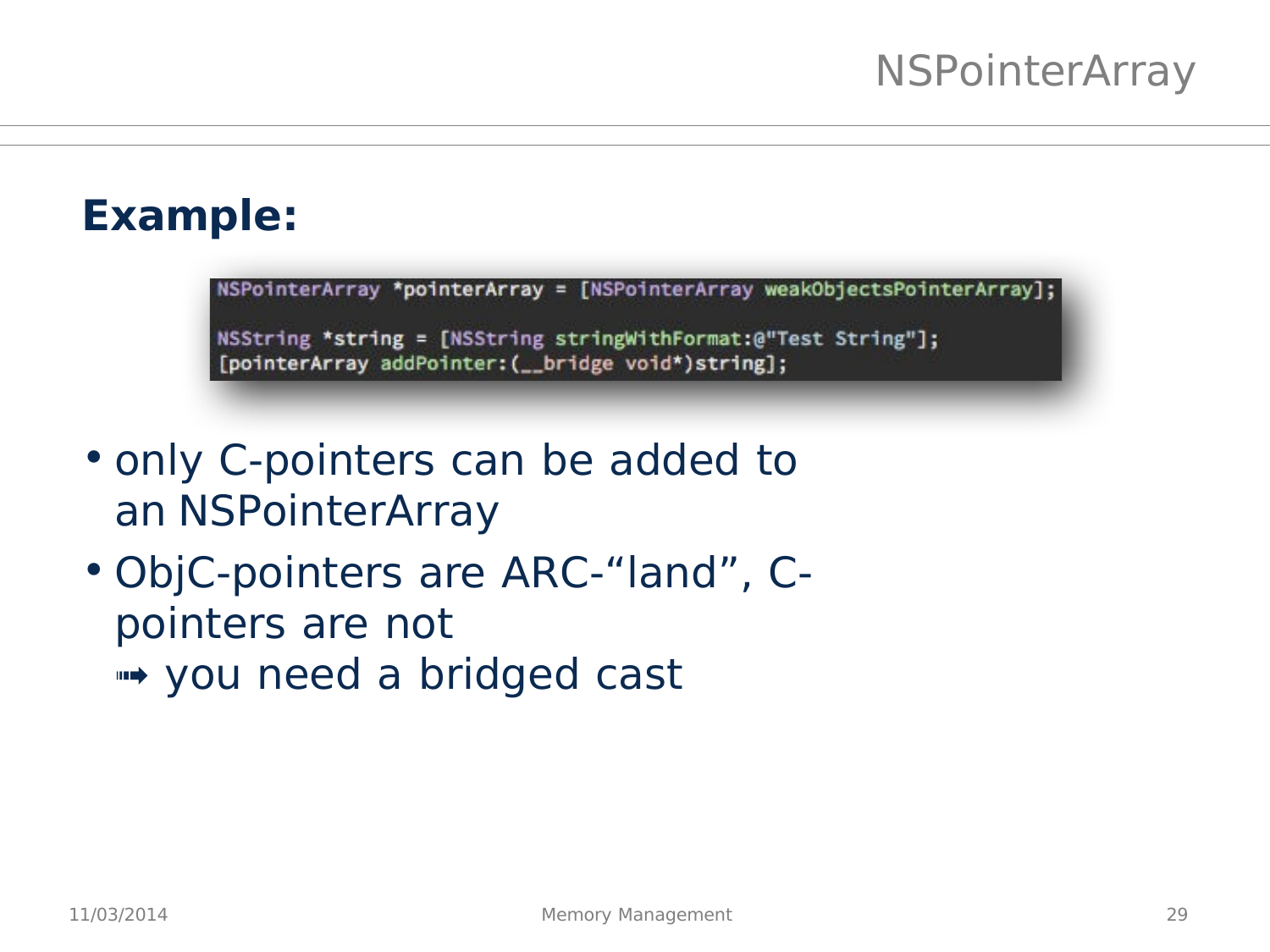

# NSPointerArray
Example:

only C-pointers can be added to an NSPointerArray
ObjC-pointers are ARC-“land”, C-pointers are not
➟ you need a bridged cast
11/03/2014
Memory Management
29